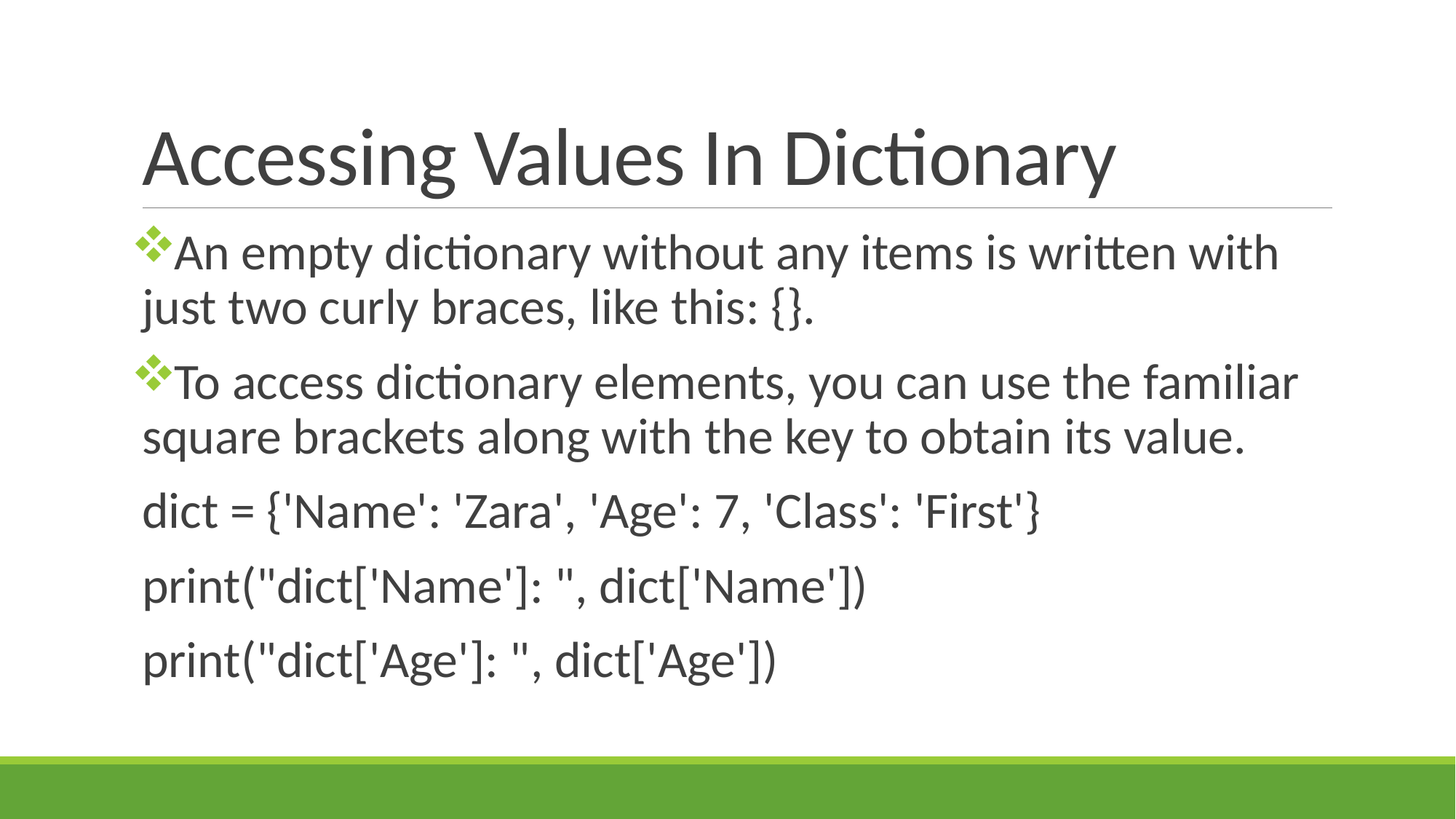

# Accessing Values In Dictionary
An empty dictionary without any items is written with just two curly braces, like this: {}.
To access dictionary elements, you can use the familiar square brackets along with the key to obtain its value.
dict = {'Name': 'Zara', 'Age': 7, 'Class': 'First'}
print("dict['Name']: ", dict['Name'])
print("dict['Age']: ", dict['Age'])